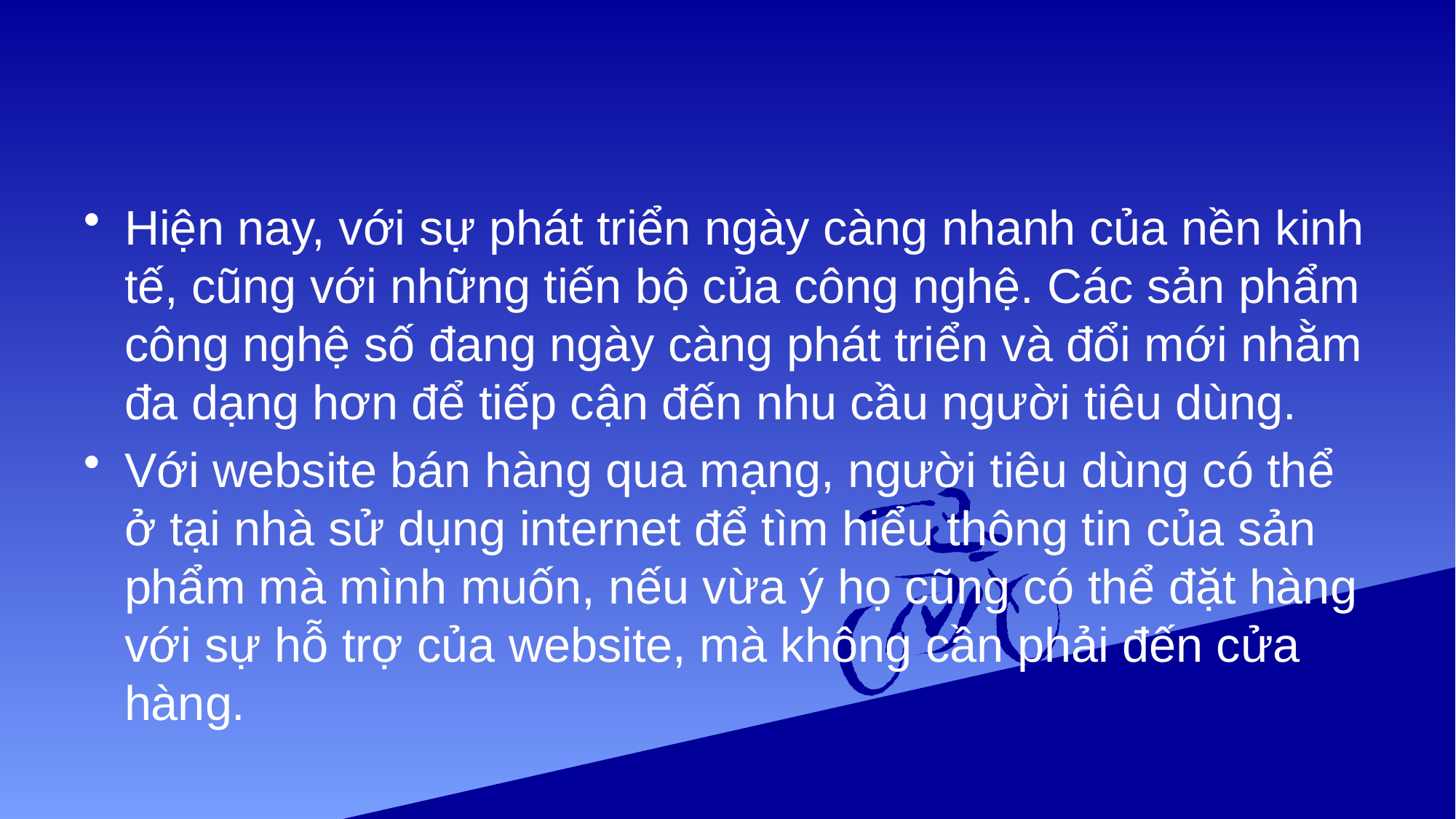

#
Hiện nay, với sự phát triển ngày càng nhanh của nền kinh tế, cũng với những tiến bộ của công nghệ. Các sản phẩm công nghệ số đang ngày càng phát triển và đổi mới nhằm đa dạng hơn để tiếp cận đến nhu cầu người tiêu dùng.
Với website bán hàng qua mạng, người tiêu dùng có thể ở tại nhà sử dụng internet để tìm hiểu thông tin của sản phẩm mà mình muốn, nếu vừa ý họ cũng có thể đặt hàng với sự hỗ trợ của website, mà không cần phải đến cửa hàng.